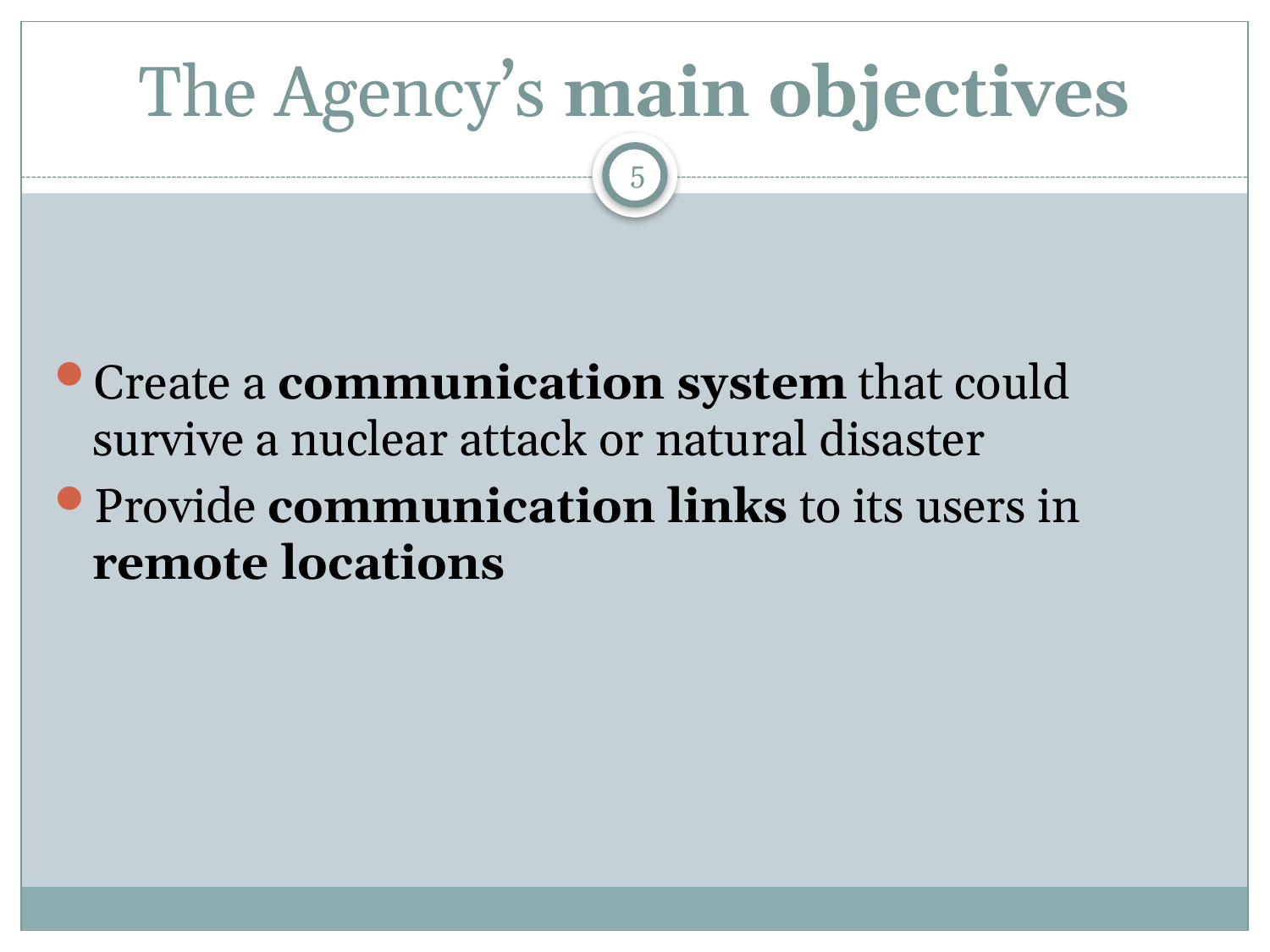

# The Agency’s main objectives
5

Create a communication system that could survive a nuclear attack or natural disaster
Provide communication links to its users in remote locations